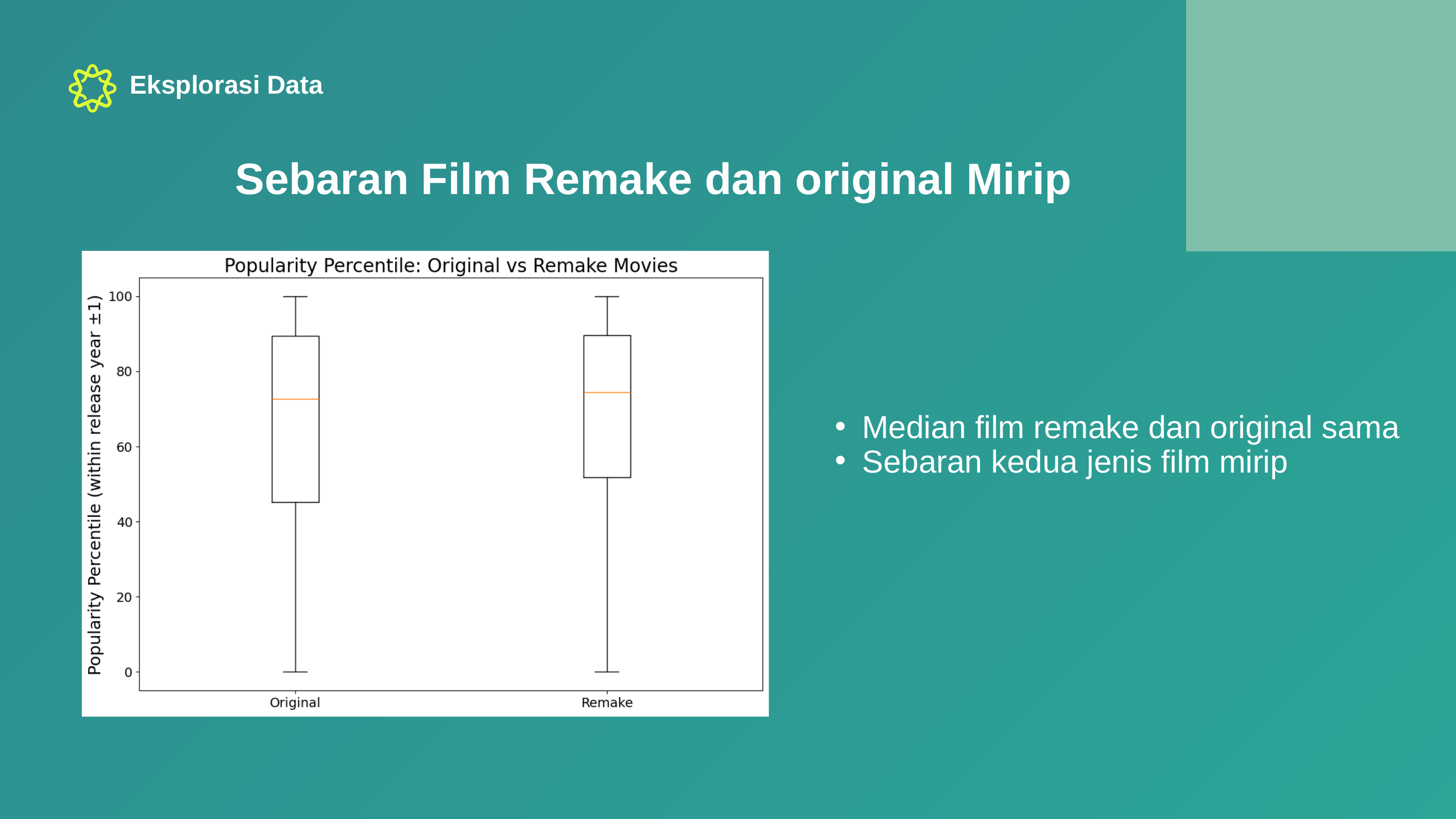

Eksplorasi Data
Sebaran Film Remake dan original Mirip

Median film remake dan original sama
Sebaran kedua jenis film mirip